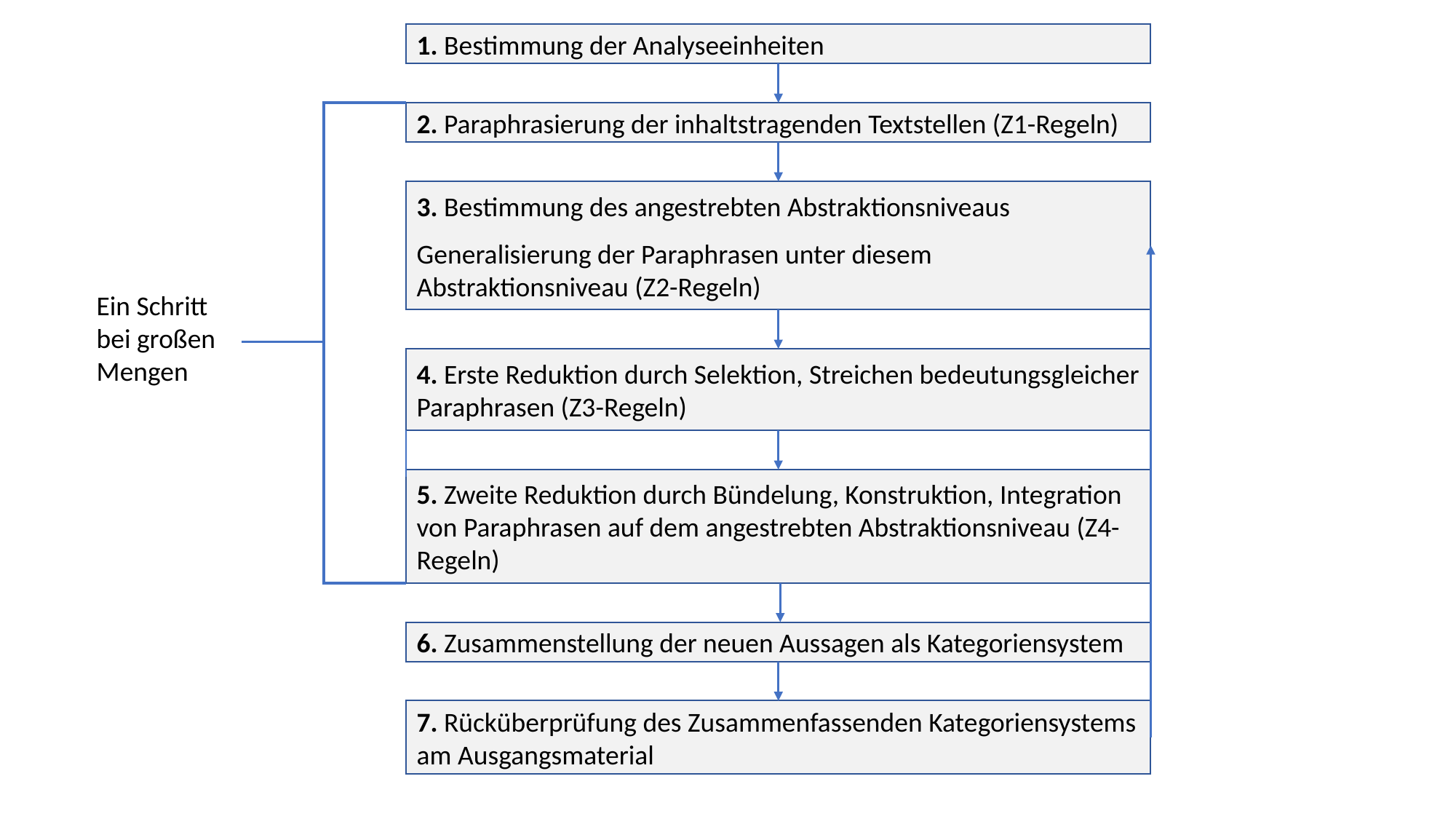

1. Bestimmung der Analyseeinheiten

2. Paraphrasierung der inhaltstragenden Textstellen (Z1-Regeln)
3. Bestimmung des angestrebten Abstraktionsniveaus

Generalisierung der Paraphrasen unter diesem Abstraktionsniveau (Z2-Regeln)
Ein Schritt
bei großen
Mengen
4. Erste Reduktion durch Selektion, Streichen bedeutungsgleicher Paraphrasen (Z3-Regeln)
5. Zweite Reduktion durch Bündelung, Konstruktion, Integration von Paraphrasen auf dem angestrebten Abstraktionsniveau (Z4-Regeln)
6. Zusammenstellung der neuen Aussagen als Kategoriensystem
7. Rücküberprüfung des Zusammenfassenden Kategoriensystems am Ausgangsmaterial